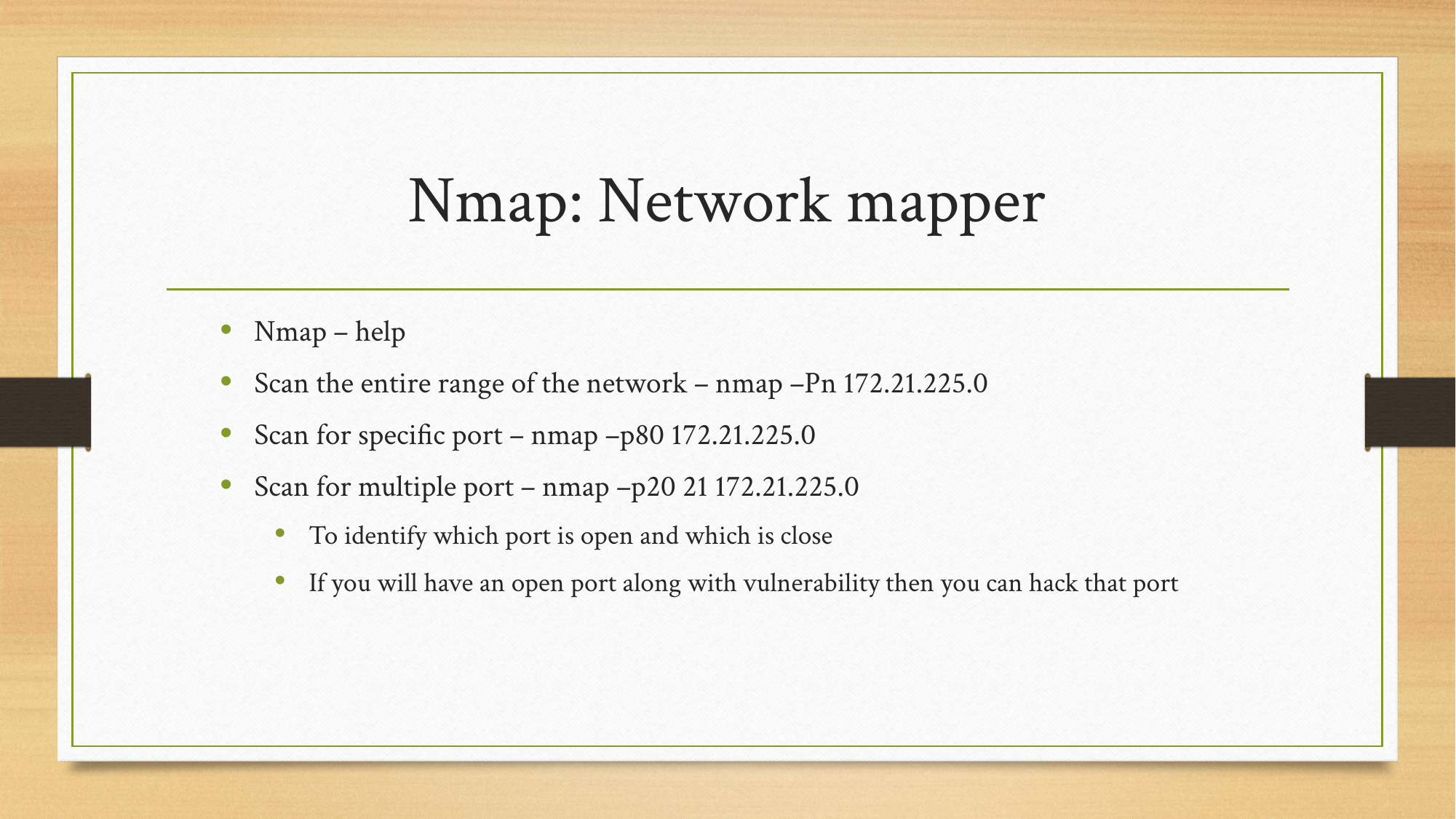

# Nmap: Network mapper
Nmap – help
Scan the entire range of the network – nmap –Pn 172.21.225.0
Scan for specific port – nmap –p80 172.21.225.0
Scan for multiple port – nmap –p20 21 172.21.225.0
To identify which port is open and which is close
If you will have an open port along with vulnerability then you can hack that port